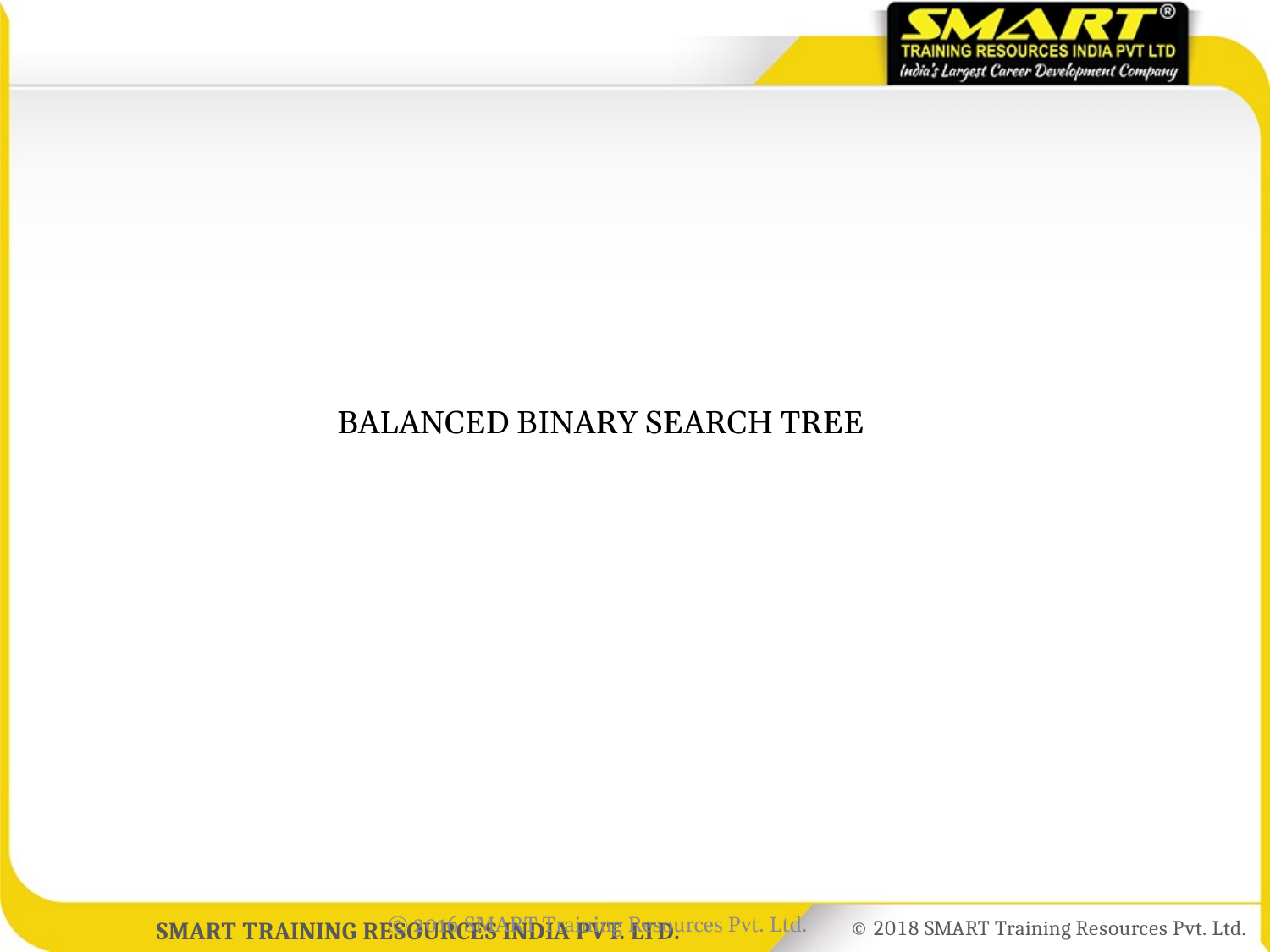

BALANCED BINARY SEARCH TREE
© 2016 SMART Training Resources Pvt. Ltd.